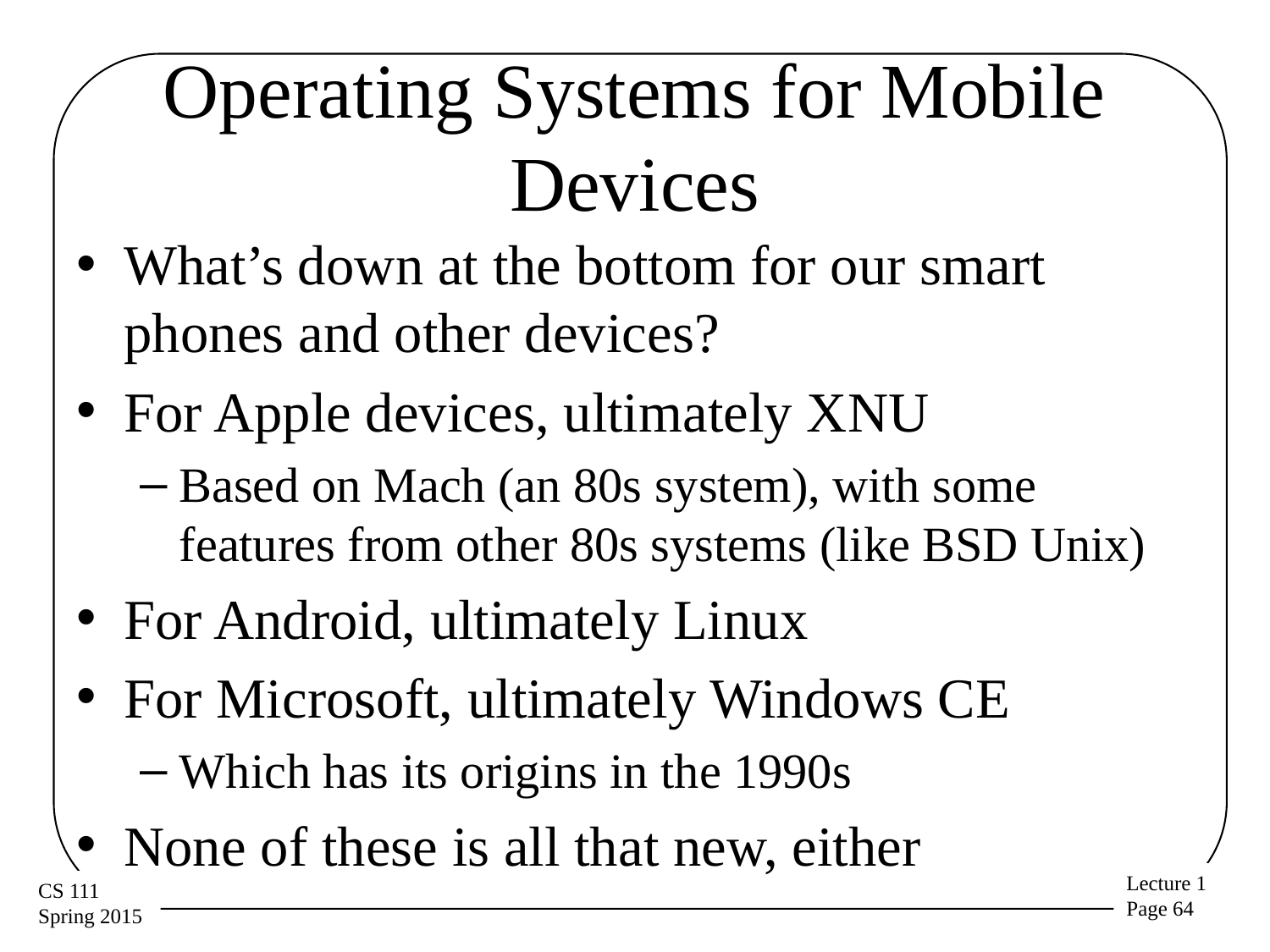

# Operating Systems for Mobile Devices
What’s down at the bottom for our smart phones and other devices?
For Apple devices, ultimately XNU
Based on Mach (an 80s system), with some features from other 80s systems (like BSD Unix)
For Android, ultimately Linux
For Microsoft, ultimately Windows CE
Which has its origins in the 1990s
None of these is all that new, either